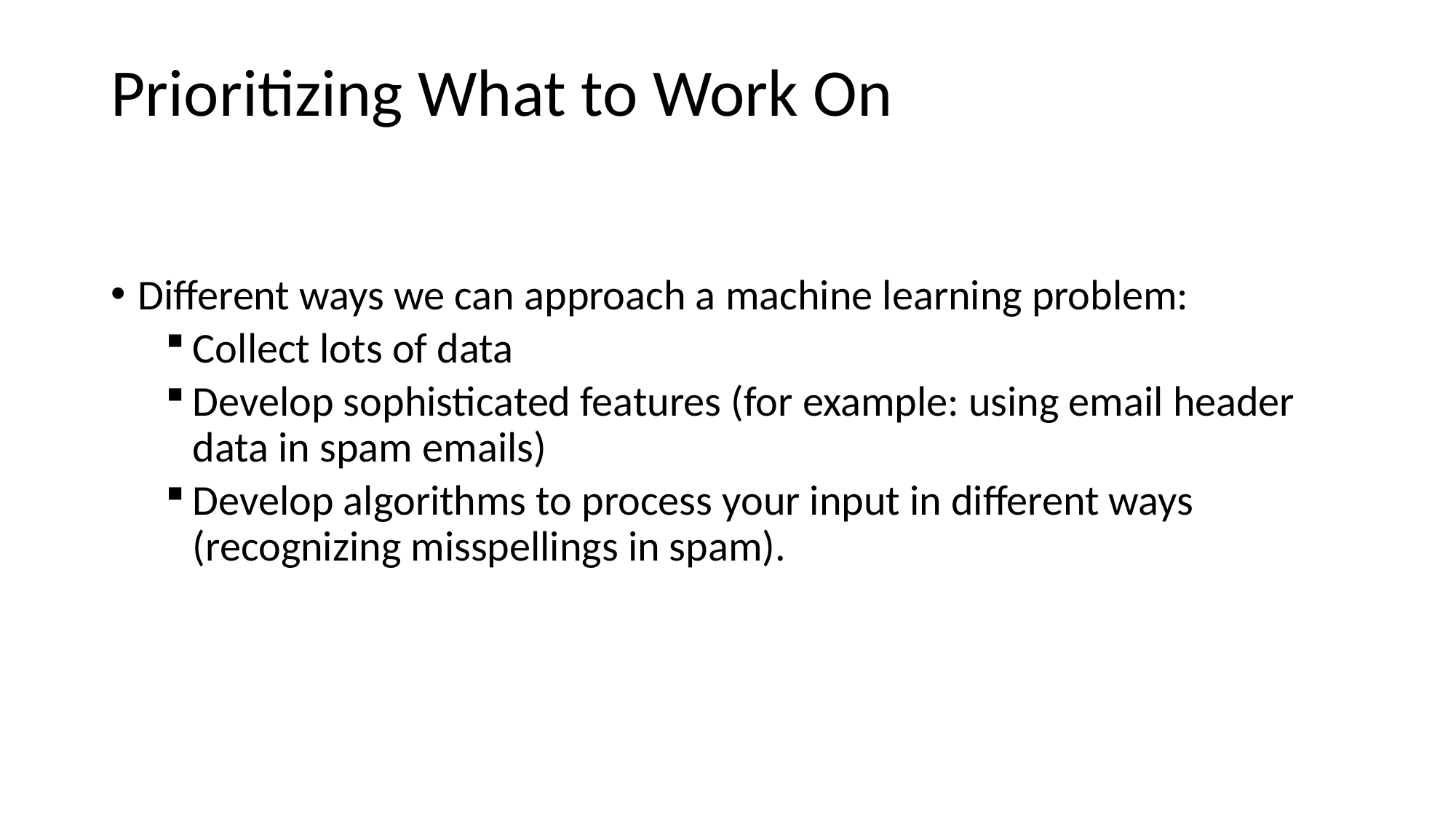

# Prioritizing What to Work On

Different ways we can approach a machine learning problem:
Collect lots of data
Develop sophisticated features (for example: using email header data in spam emails)
Develop algorithms to process your input in different ways (recognizing misspellings in spam).